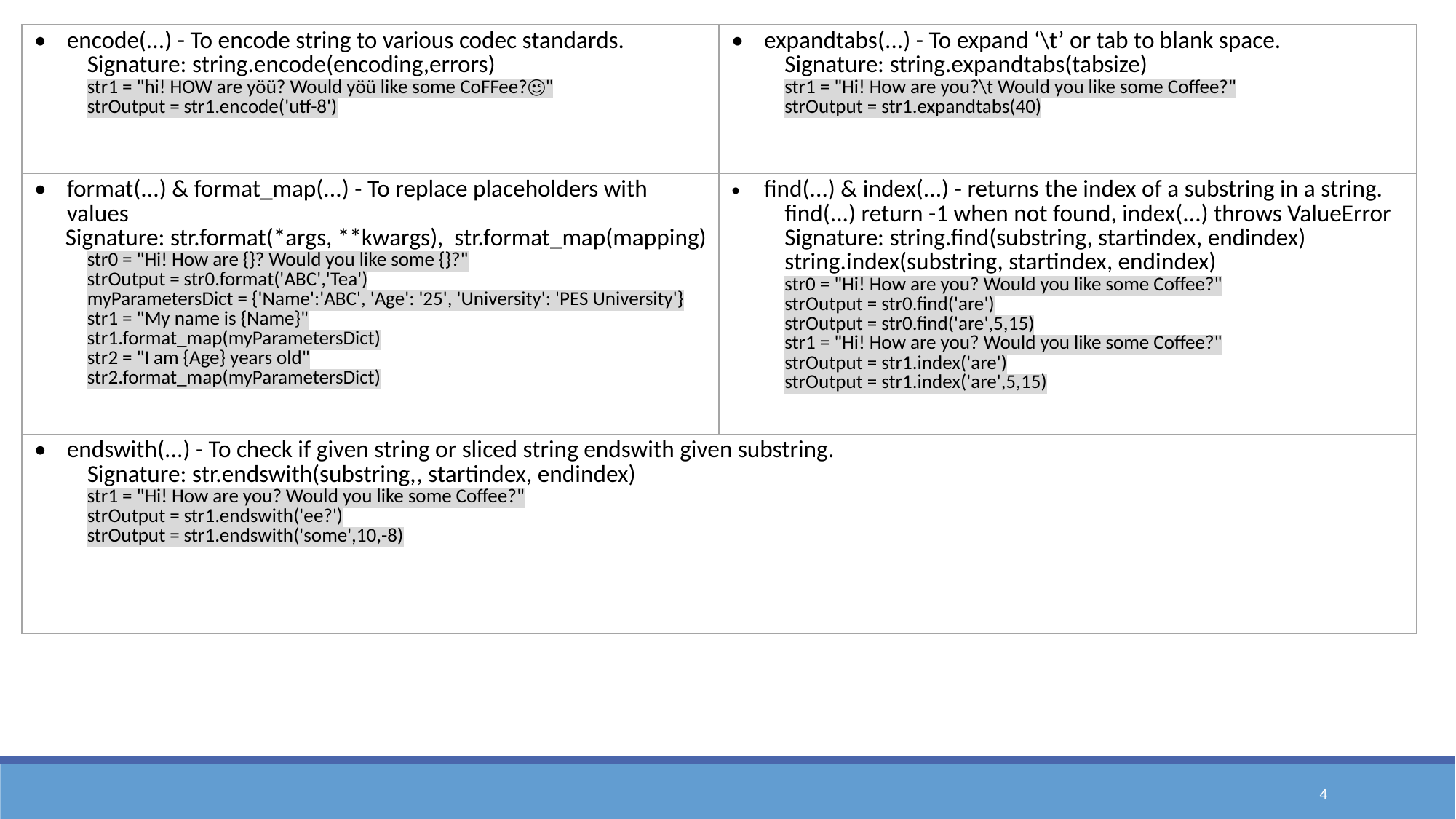

| encode(...) - To encode string to various codec standards. Signature: string.encode(encoding,errors) str1 = "hi! HOW are yöü? Would yöü like some CoFFee?😉" strOutput = str1.encode('utf-8') | expandtabs(...) - To expand ‘\t’ or tab to blank space. Signature: string.expandtabs(tabsize) str1 = "Hi! How are you?\t Would you like some Coffee?" strOutput = str1.expandtabs(40) |
| --- | --- |
| format(...) & format\_map(...) - To replace placeholders with values Signature: str.format(\*args, \*\*kwargs), str.format\_map(mapping) str0 = "Hi! How are {}? Would you like some {}?" strOutput = str0.format('ABC','Tea') myParametersDict = {'Name':'ABC', 'Age': '25', 'University': 'PES University'} str1 = "My name is {Name}" str1.format\_map(myParametersDict) str2 = "I am {Age} years old" str2.format\_map(myParametersDict) | find(...) & index(...) - returns the index of a substring in a string. find(...) return -1 when not found, index(...) throws ValueError Signature: string.find(substring, startindex, endindex) string.index(substring, startindex, endindex) str0 = "Hi! How are you? Would you like some Coffee?" strOutput = str0.find('are') strOutput = str0.find('are',5,15) str1 = "Hi! How are you? Would you like some Coffee?" strOutput = str1.index('are') strOutput = str1.index('are',5,15) |
| endswith(...) - To check if given string or sliced string endswith given substring. Signature: str.endswith(substring,, startindex, endindex) str1 = "Hi! How are you? Would you like some Coffee?" strOutput = str1.endswith('ee?') strOutput = str1.endswith('some',10,-8) |  |
4